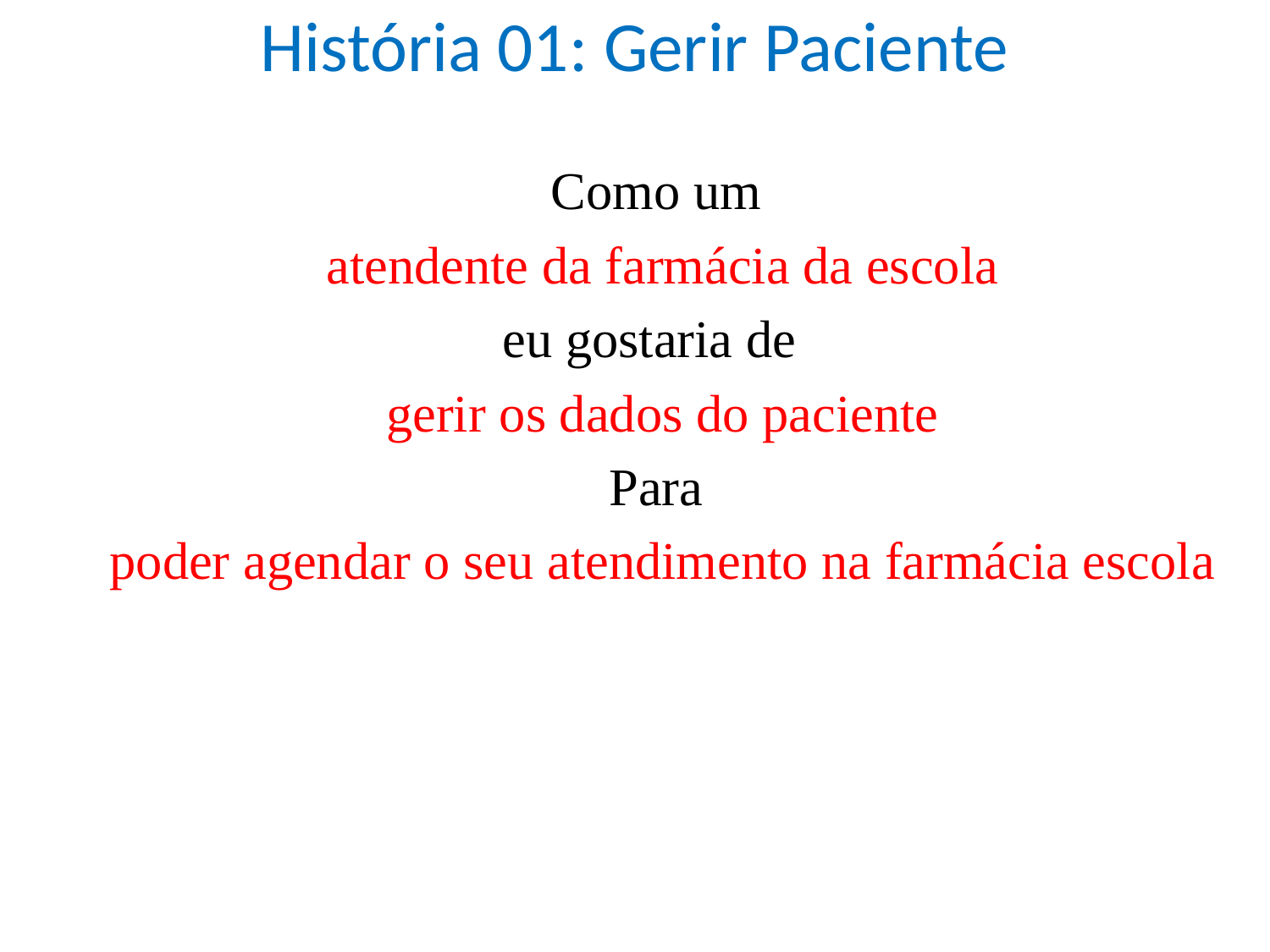

# História 01: Gerir Paciente

Como um
atendente da farmácia da escola
eu gostaria de
gerir os dados do paciente
Para
poder agendar o seu atendimento na farmácia escola